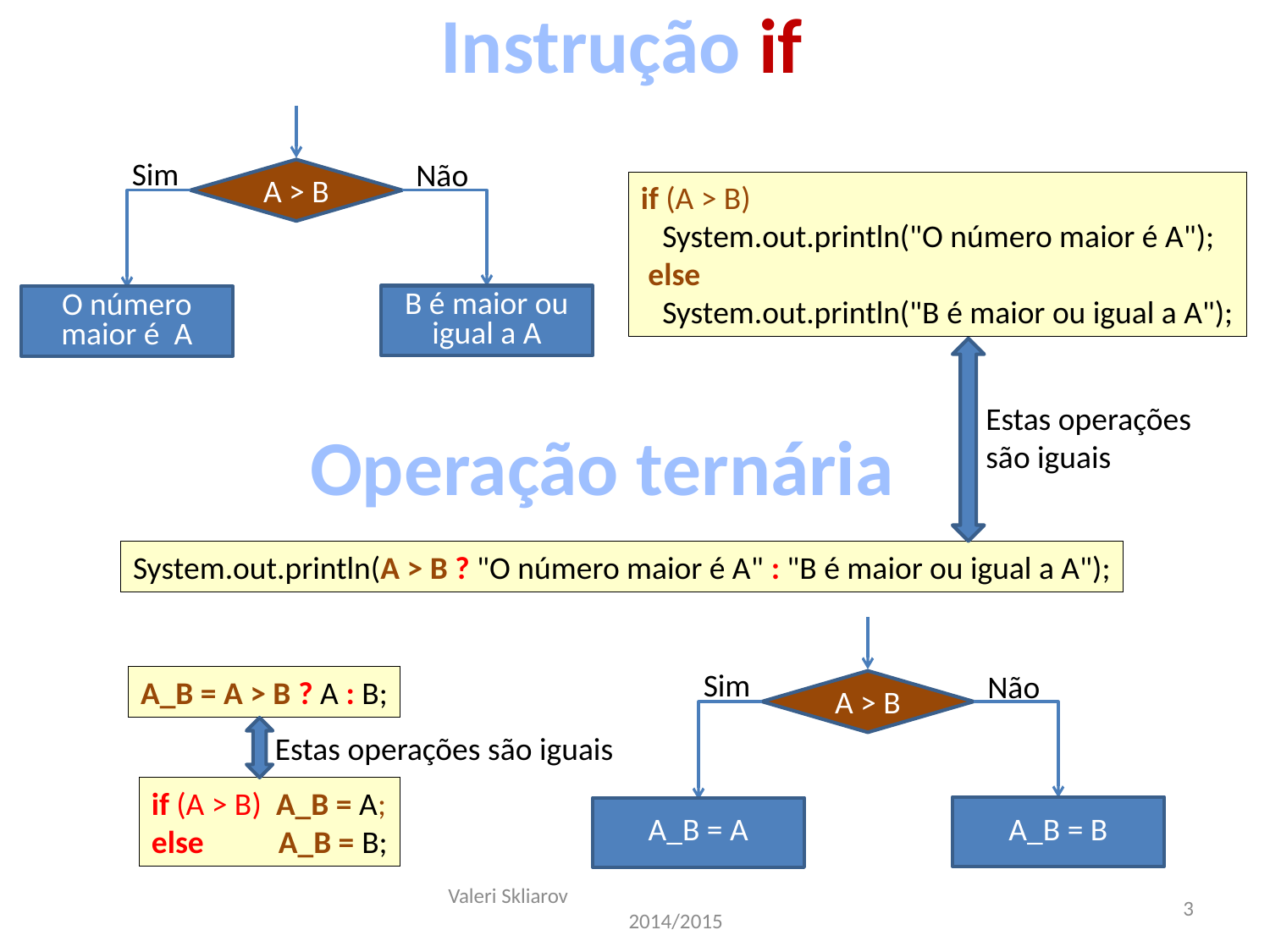

Instrução if
Sim
Não
A > B
if (A > B)
   System.out.println("O número maior é A");
 else
   System.out.println("B é maior ou igual a A");
B é maior ou igual a A
O número maior é  A

Estas operações são iguais
Operação ternária
System.out.println(A > B ? "O número maior é A" : "B é maior ou igual a A");
Sim
Não
A_B = A > B ? A : B;
A > B

Estas operações são iguais
if (A > B)  A_B = A;
else  	A_B = B;
A_B = B
A_B = A
Valeri Skliarov                                                                      2014/2015
3